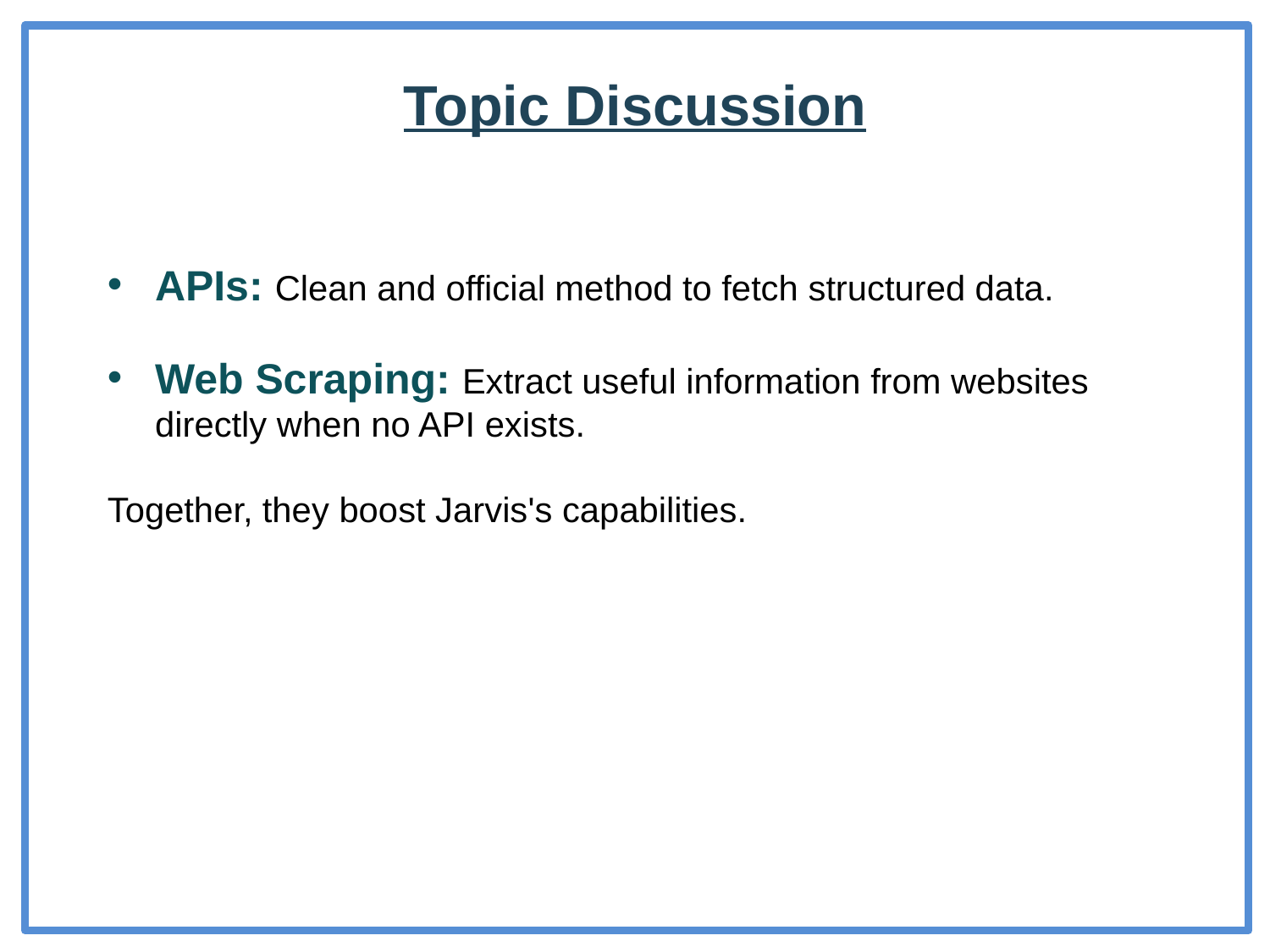

Topic Discussion

APIs: Clean and official method to fetch structured data.

Web Scraping: Extract useful information from websites directly when no API exists.
Together, they boost Jarvis's capabilities.